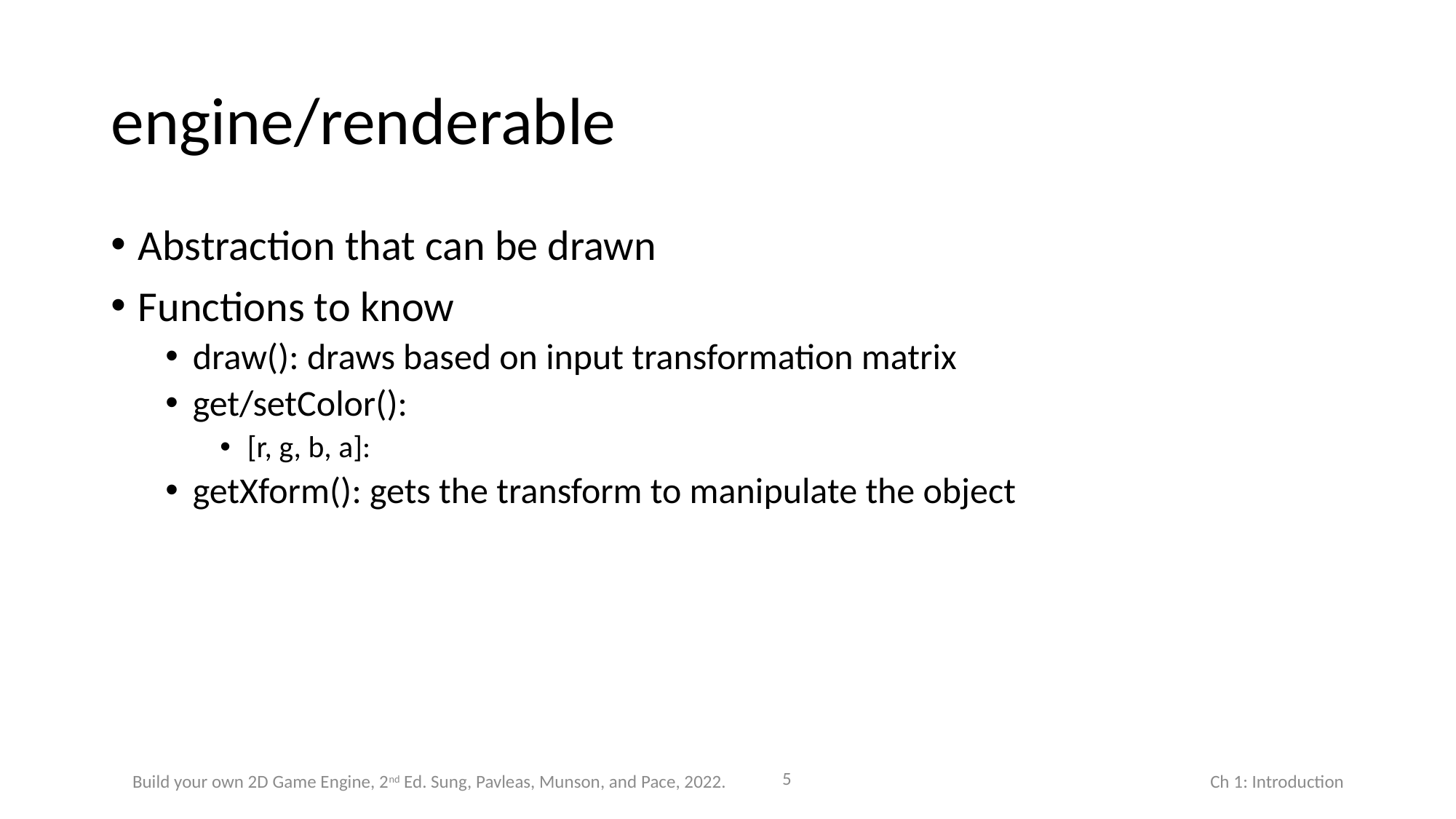

# engine/renderable
Abstraction that can be drawn
Functions to know
draw(): draws based on input transformation matrix
get/setColor():
[r, g, b, a]:
getXform(): gets the transform to manipulate the object